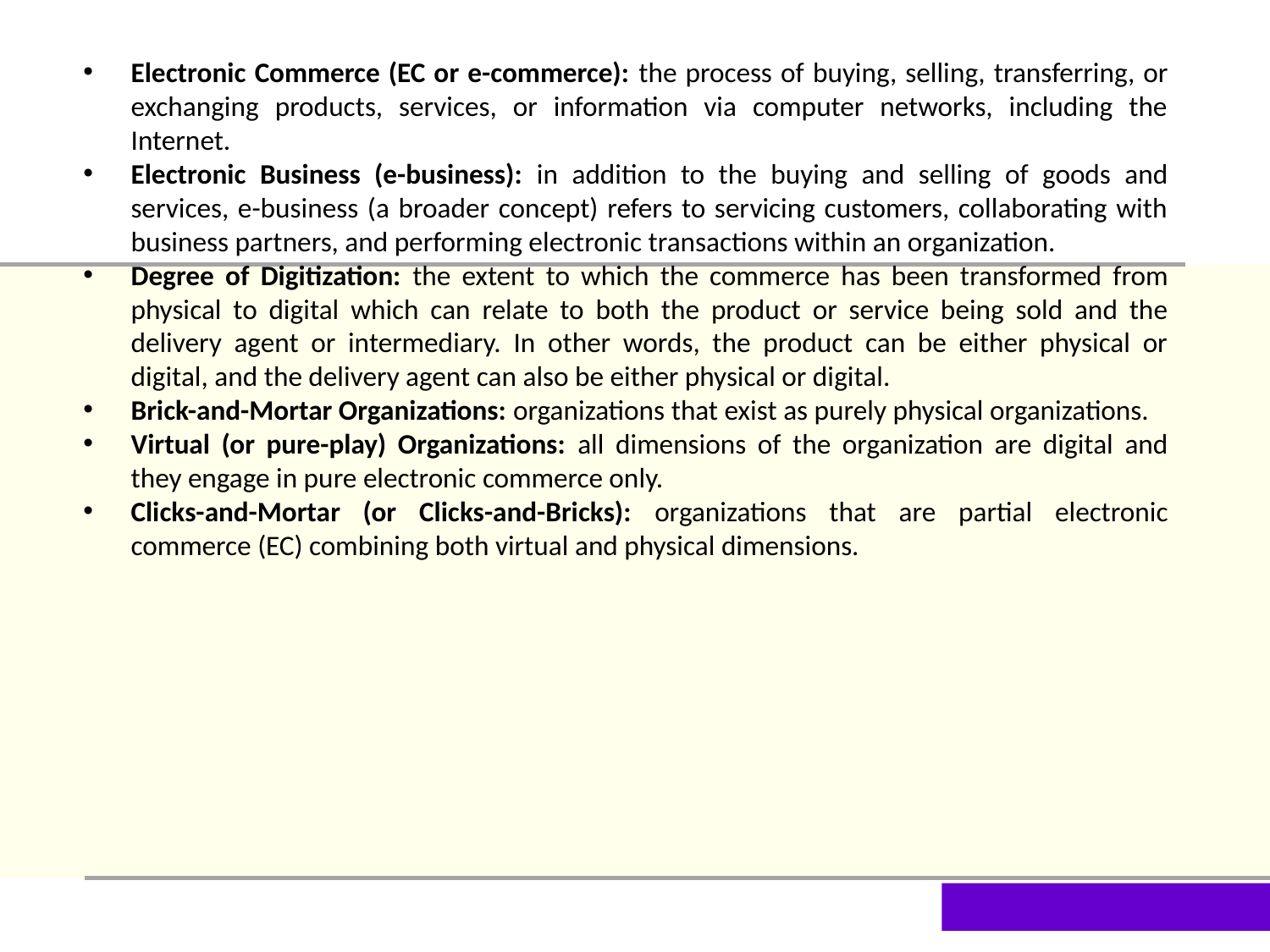

Electronic Commerce (EC or e-commerce): the process of buying, selling, transferring, or exchanging products, services, or information via computer networks, including the Internet.
Electronic Business (e-business): in addition to the buying and selling of goods and services, e-business (a broader concept) refers to servicing customers, collaborating with business partners, and performing electronic transactions within an organization.
Degree of Digitization: the extent to which the commerce has been transformed from physical to digital which can relate to both the product or service being sold and the delivery agent or intermediary. In other words, the product can be either physical or digital, and the delivery agent can also be either physical or digital.
Brick-and-Mortar Organizations: organizations that exist as purely physical organizations.
Virtual (or pure-play) Organizations: all dimensions of the organization are digital and they engage in pure electronic commerce only.
Clicks-and-Mortar (or Clicks-and-Bricks): organizations that are partial electronic commerce (EC) combining both virtual and physical dimensions.